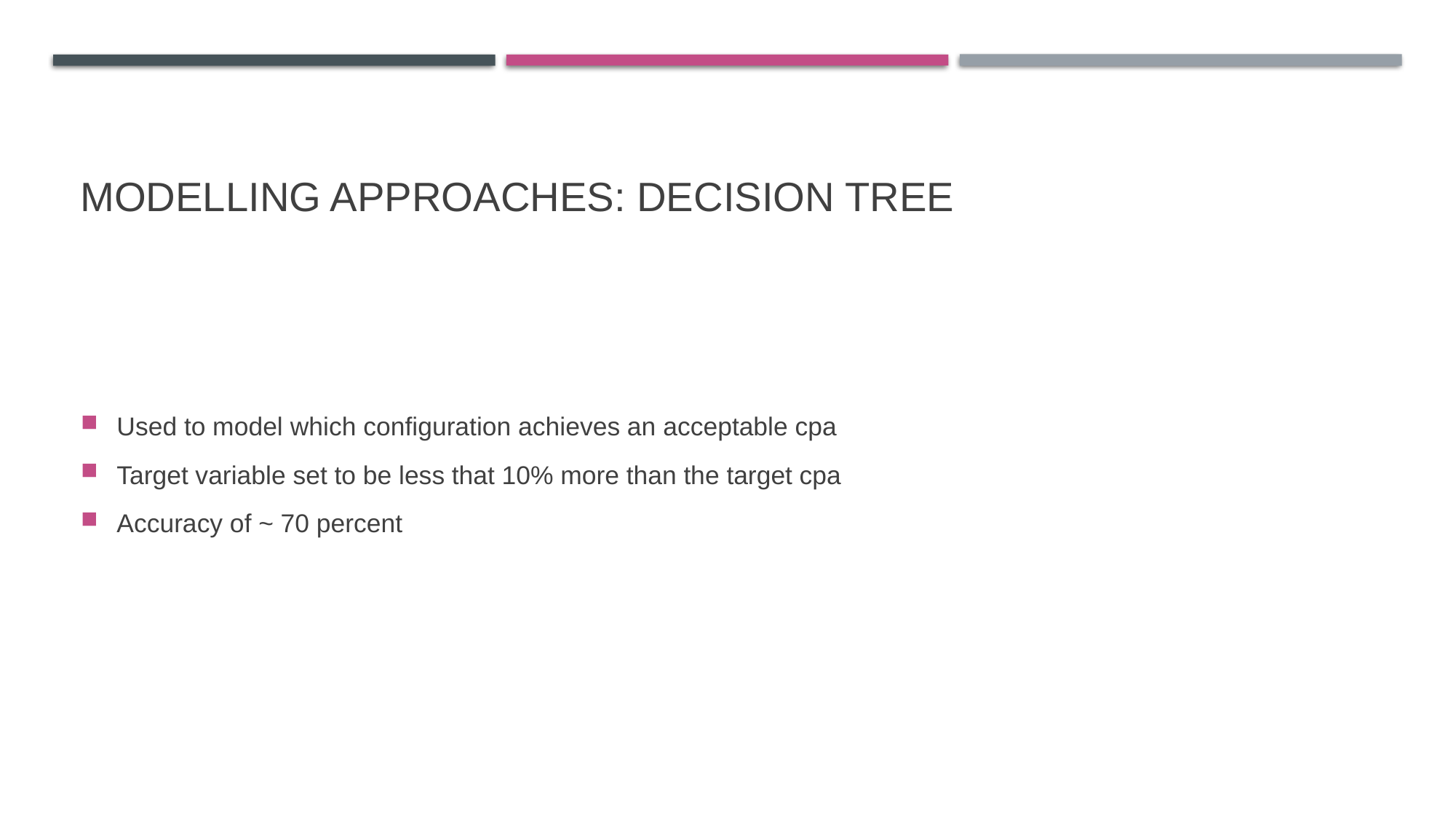

# Modelling Approaches: Decision Tree
Used to model which configuration achieves an acceptable cpa
Target variable set to be less that 10% more than the target cpa
Accuracy of ~ 70 percent